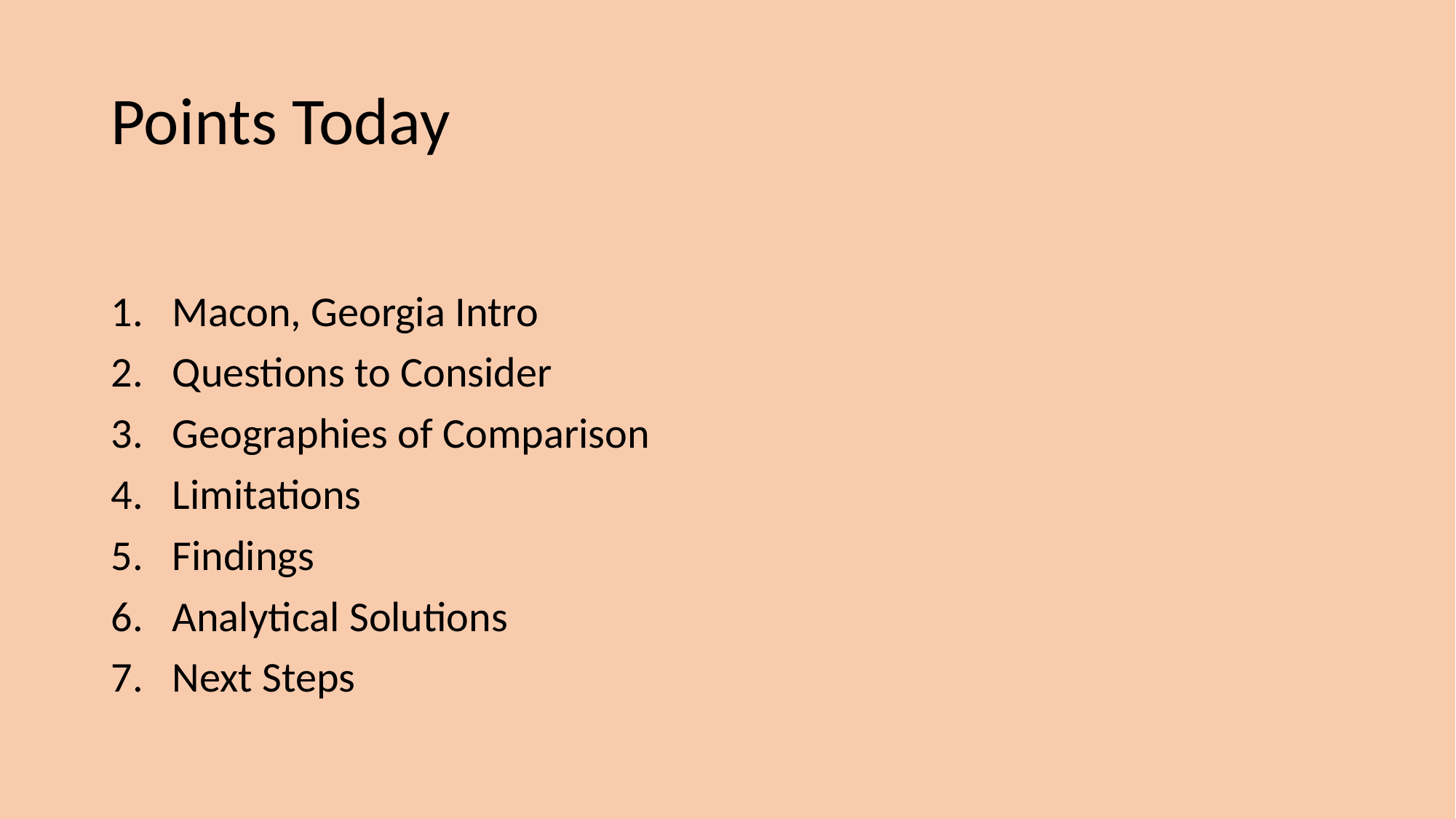

# Points Today

Macon, Georgia Intro
Questions to Consider
Geographies of Comparison
Limitations
Findings
Analytical Solutions
Next Steps